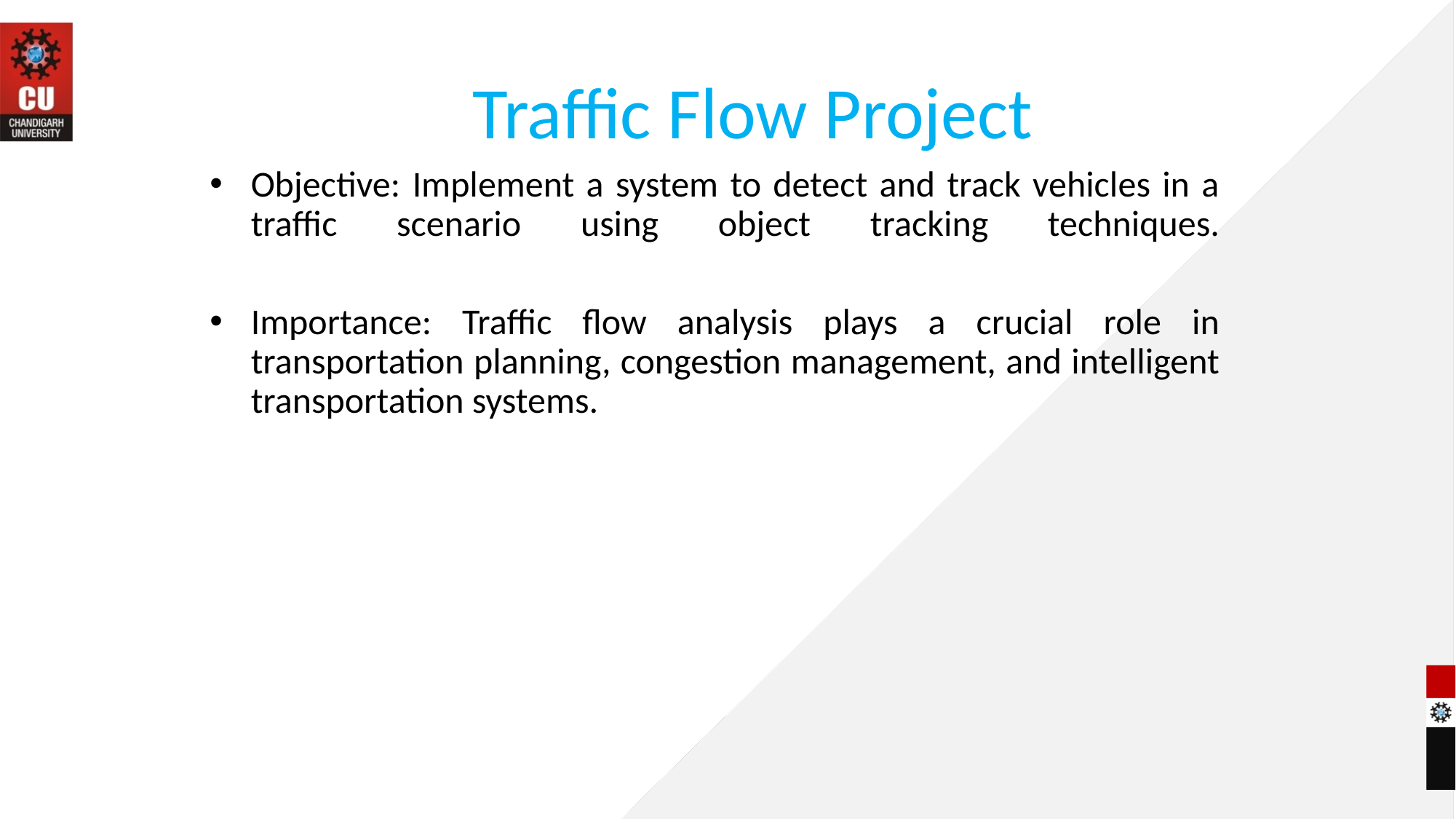

# Traffic Flow Project
Objective: Implement a system to detect and track vehicles in a traffic scenario using object tracking techniques.
Importance: Traffic flow analysis plays a crucial role in transportation planning, congestion management, and intelligent transportation systems.